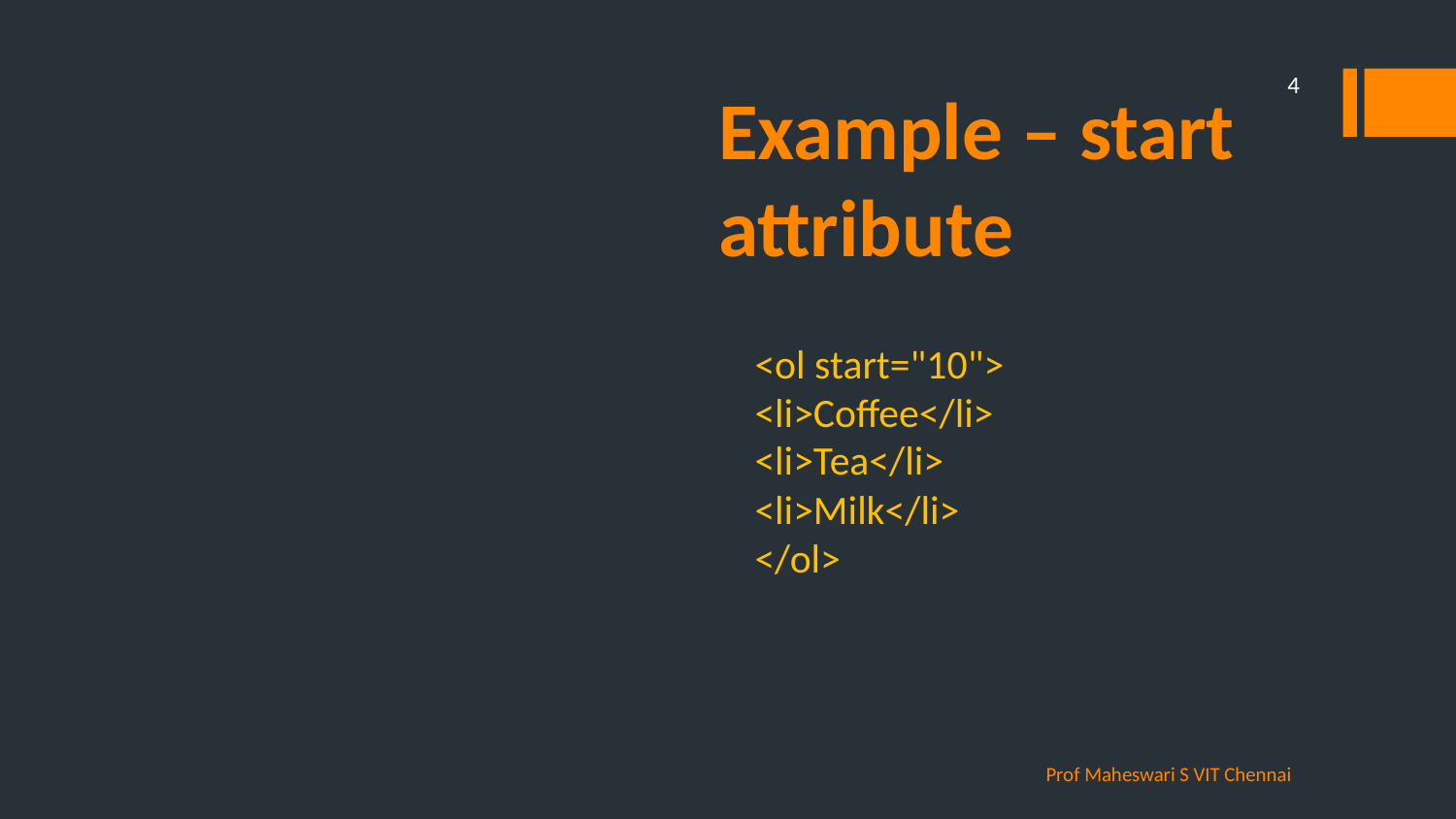

4
# Example – start attribute
<ol start="10">
<li>Coffee</li>
<li>Tea</li>
<li>Milk</li>
</ol>

Prof Maheswari S VIT Chennai